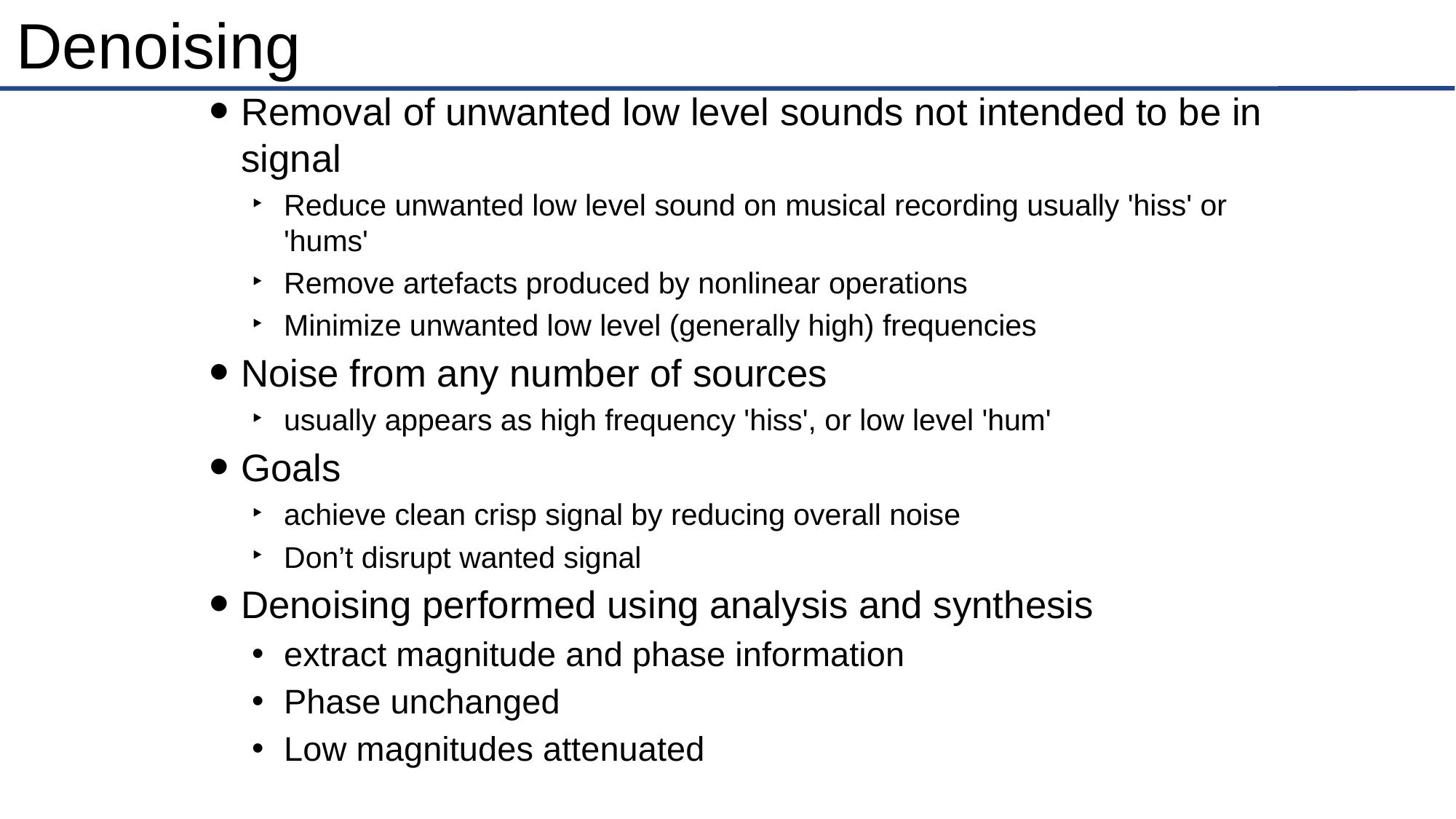

# Denoising
Removal of unwanted low level sounds not intended to be in signal
Reduce unwanted low level sound on musical recording usually 'hiss' or 'hums'
Remove artefacts produced by nonlinear operations
Minimize unwanted low level (generally high) frequencies
Noise from any number of sources
usually appears as high frequency 'hiss', or low level 'hum'
Goals
achieve clean crisp signal by reducing overall noise
Don’t disrupt wanted signal
Denoising performed using analysis and synthesis
extract magnitude and phase information
Phase unchanged
Low magnitudes attenuated